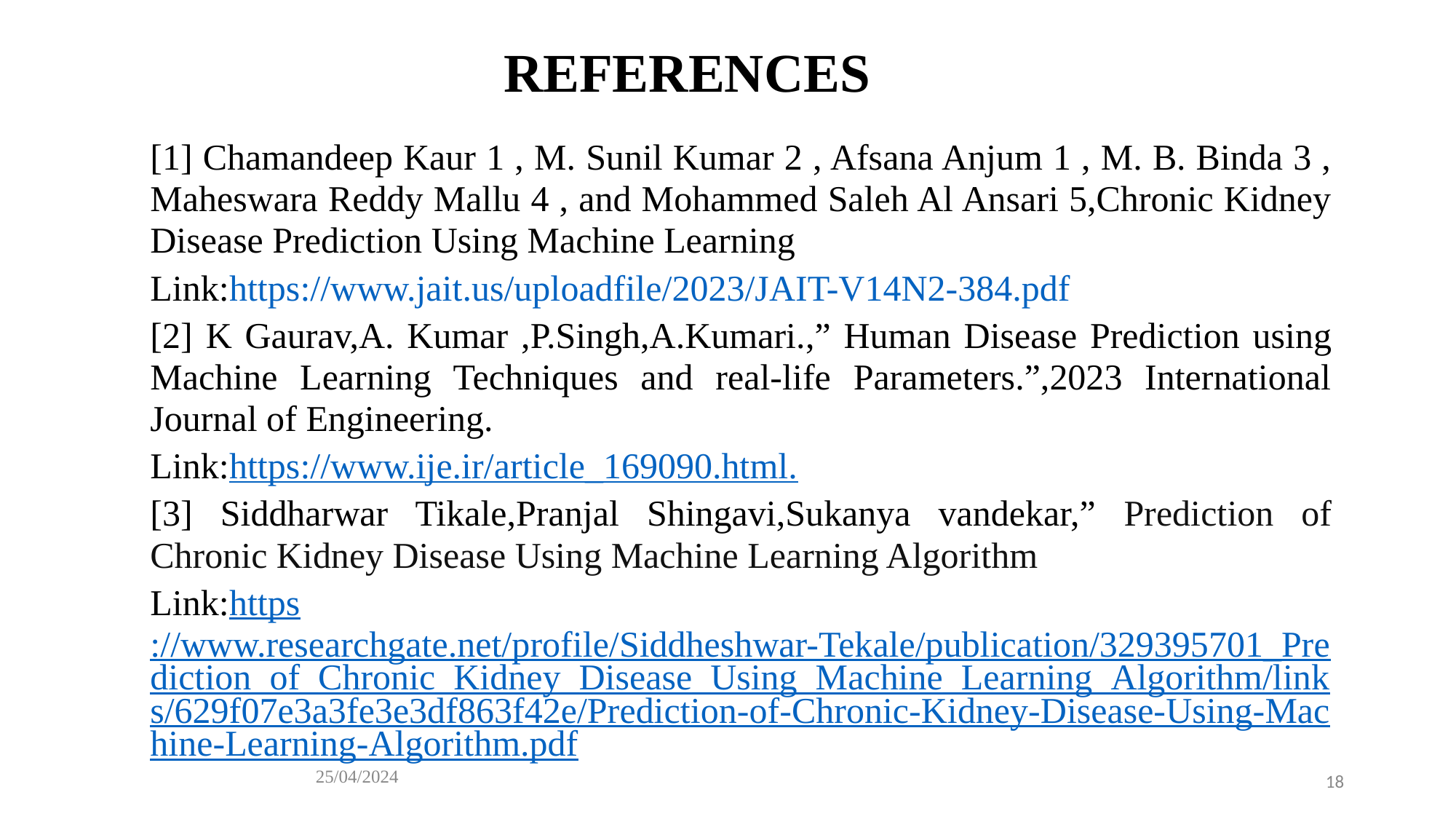

# REFERENCES

[1] Chamandeep Kaur 1 , M. Sunil Kumar 2 , Afsana Anjum 1 , M. B. Binda 3 , Maheswara Reddy Mallu 4 , and Mohammed Saleh Al Ansari 5,Chronic Kidney Disease Prediction Using Machine Learning
Link:https://www.jait.us/uploadfile/2023/JAIT-V14N2-384.pdf
[2] K Gaurav,A. Kumar ,P.Singh,A.Kumari.,” Human Disease Prediction using Machine Learning Techniques and real-life Parameters.”,2023 International Journal of Engineering.
Link:https://www.ije.ir/article_169090.html.
[3] Siddharwar Tikale,Pranjal Shingavi,Sukanya vandekar,” Prediction of Chronic Kidney Disease Using Machine Learning Algorithm
Link:https://www.researchgate.net/profile/Siddheshwar-Tekale/publication/329395701_Prediction_of_Chronic_Kidney_Disease_Using_Machine_Learning_Algorithm/links/629f07e3a3fe3e3df863f42e/Prediction-of-Chronic-Kidney-Disease-Using-Machine-Learning-Algorithm.pdf

                                                25/04/2024
18